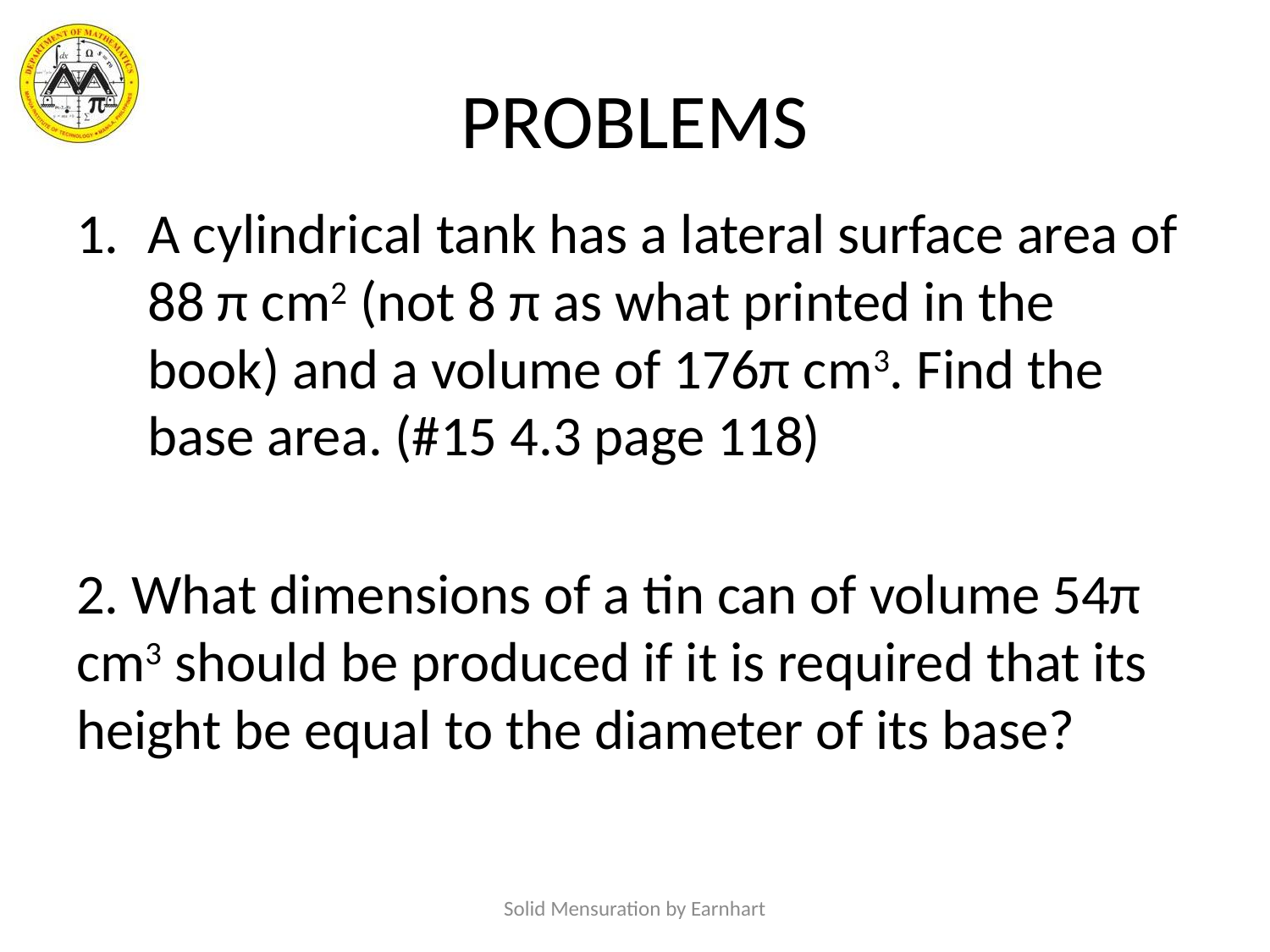

# PROBLEMS
A cylindrical tank has a lateral surface area of 88 π cm2 (not 8 π as what printed in the book) and a volume of 176π cm3. Find the base area. (#15 4.3 page 118)

2. What dimensions of a tin can of volume 54π cm3 should be produced if it is required that its height be equal to the diameter of its base?

Solid Mensuration by Earnhart